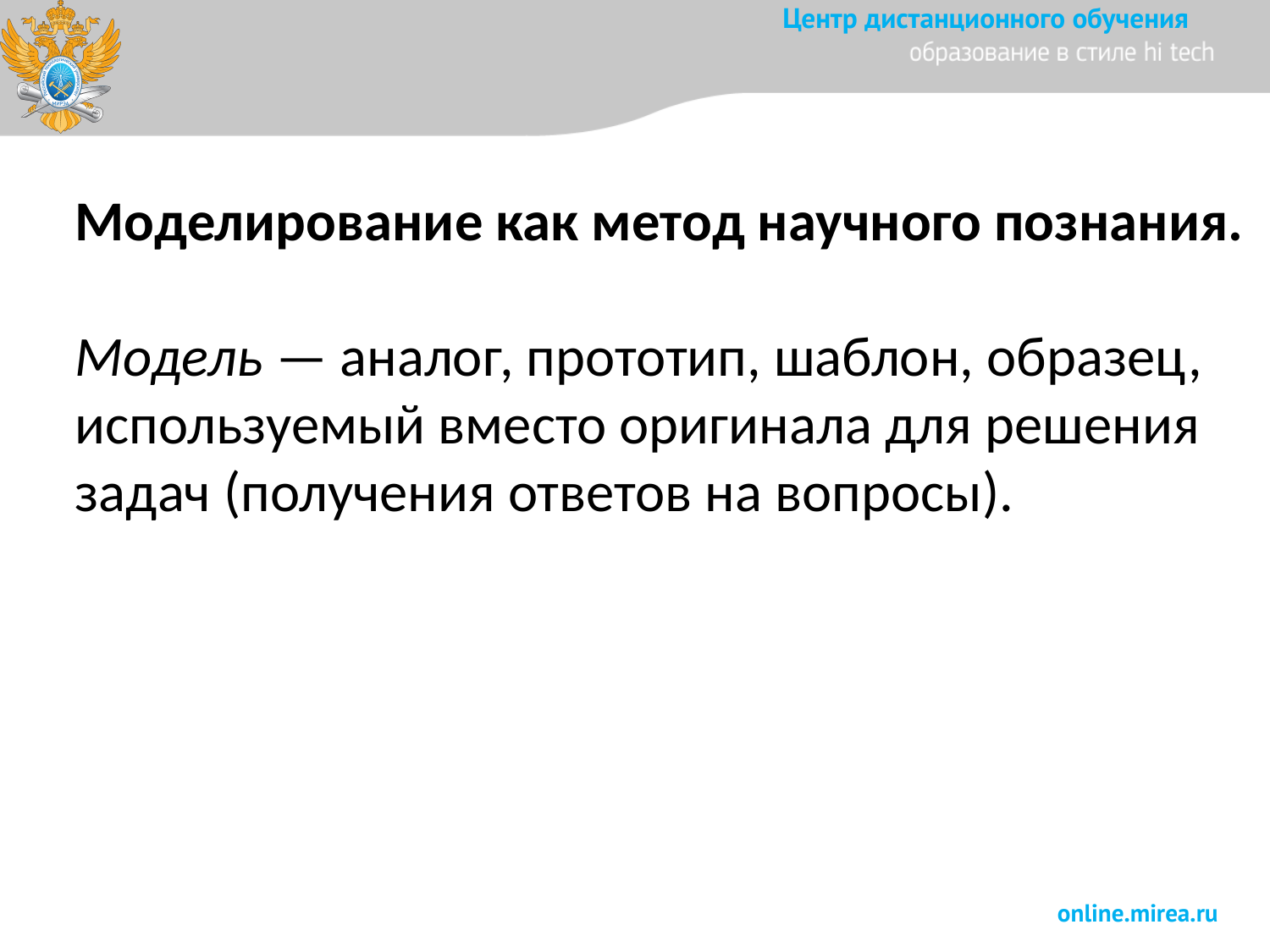

Моделирование как метод научного познания.

Модель — аналог, прототип, шаблон, образец, используемый вместо оригинала для решения задач (получения ответов на вопросы).